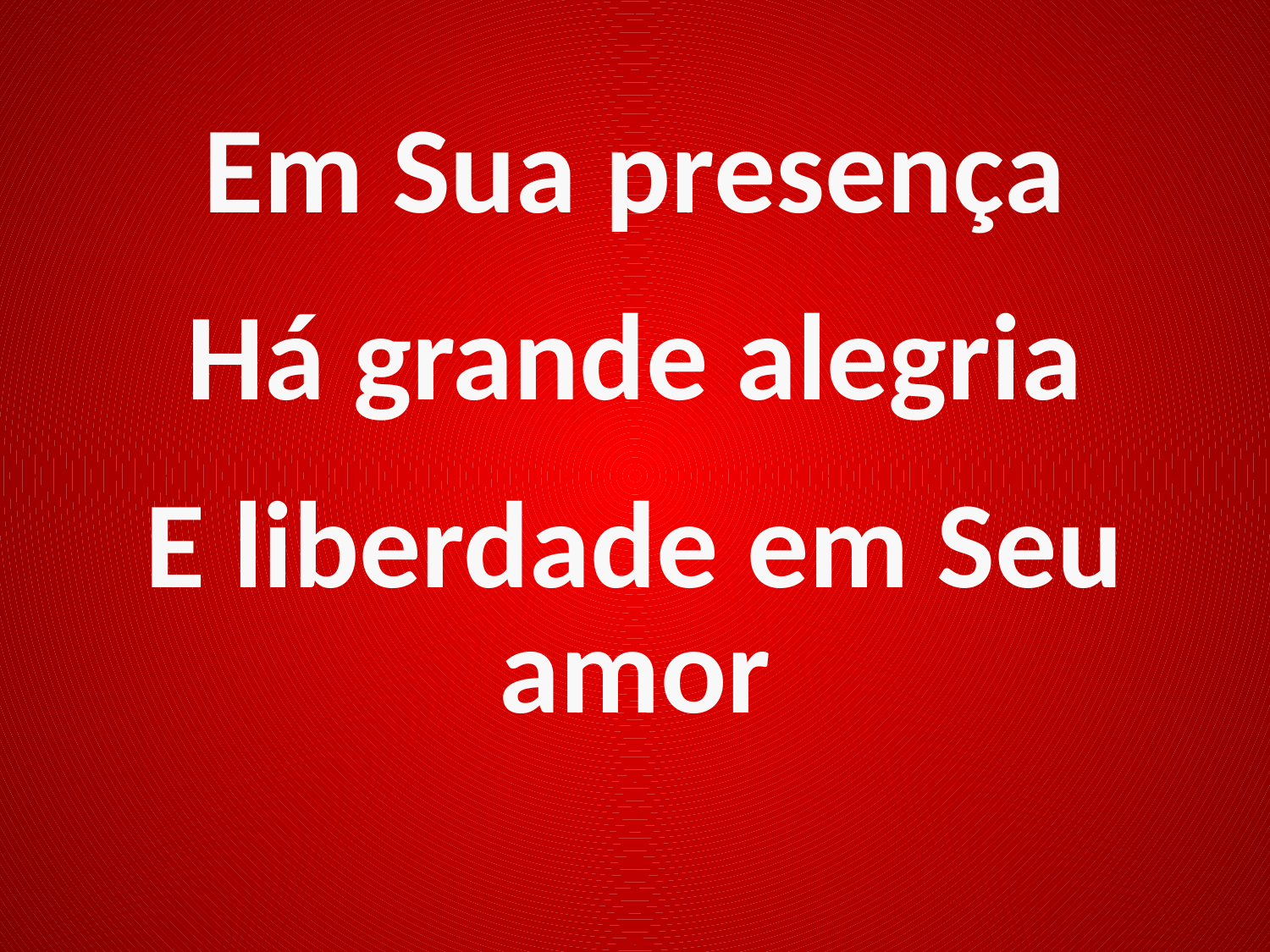

Em Sua presença
Há grande alegria
E liberdade em Seu amor